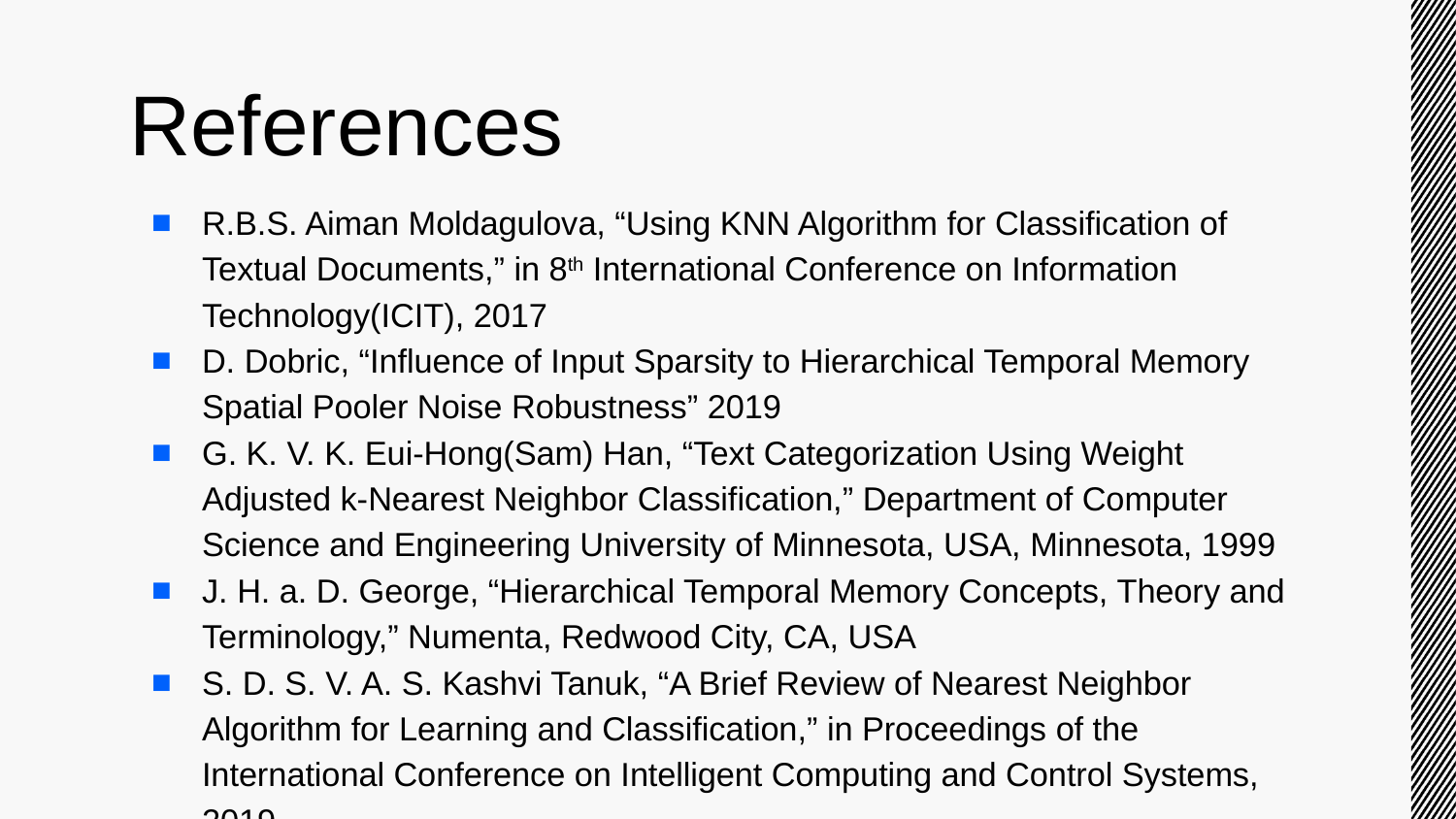

# References
R.B.S. Aiman Moldagulova, “Using KNN Algorithm for Classification of Textual Documents,” in 8th International Conference on Information Technology(ICIT), 2017
D. Dobric, “Influence of Input Sparsity to Hierarchical Temporal Memory Spatial Pooler Noise Robustness” 2019
G. K. V. K. Eui-Hong(Sam) Han, “Text Categorization Using Weight Adjusted k-Nearest Neighbor Classification,” Department of Computer Science and Engineering University of Minnesota, USA, Minnesota, 1999
J. H. a. D. George, “Hierarchical Temporal Memory Concepts, Theory and Terminology,” Numenta, Redwood City, CA, USA
S. D. S. V. A. S. Kashvi Tanuk, “A Brief Review of Nearest Neighbor Algorithm for Learning and Classification,” in Proceedings of the International Conference on Intelligent Computing and Control Systems, 2019
X. L. Y. &. C. Z. Yu, “Weighted k-nearest Neighbor Algorithm based on Gaussian Kernel Function,” Journal of Ambient Intelligence and Humanized Computing, 11(5), 1985-1993